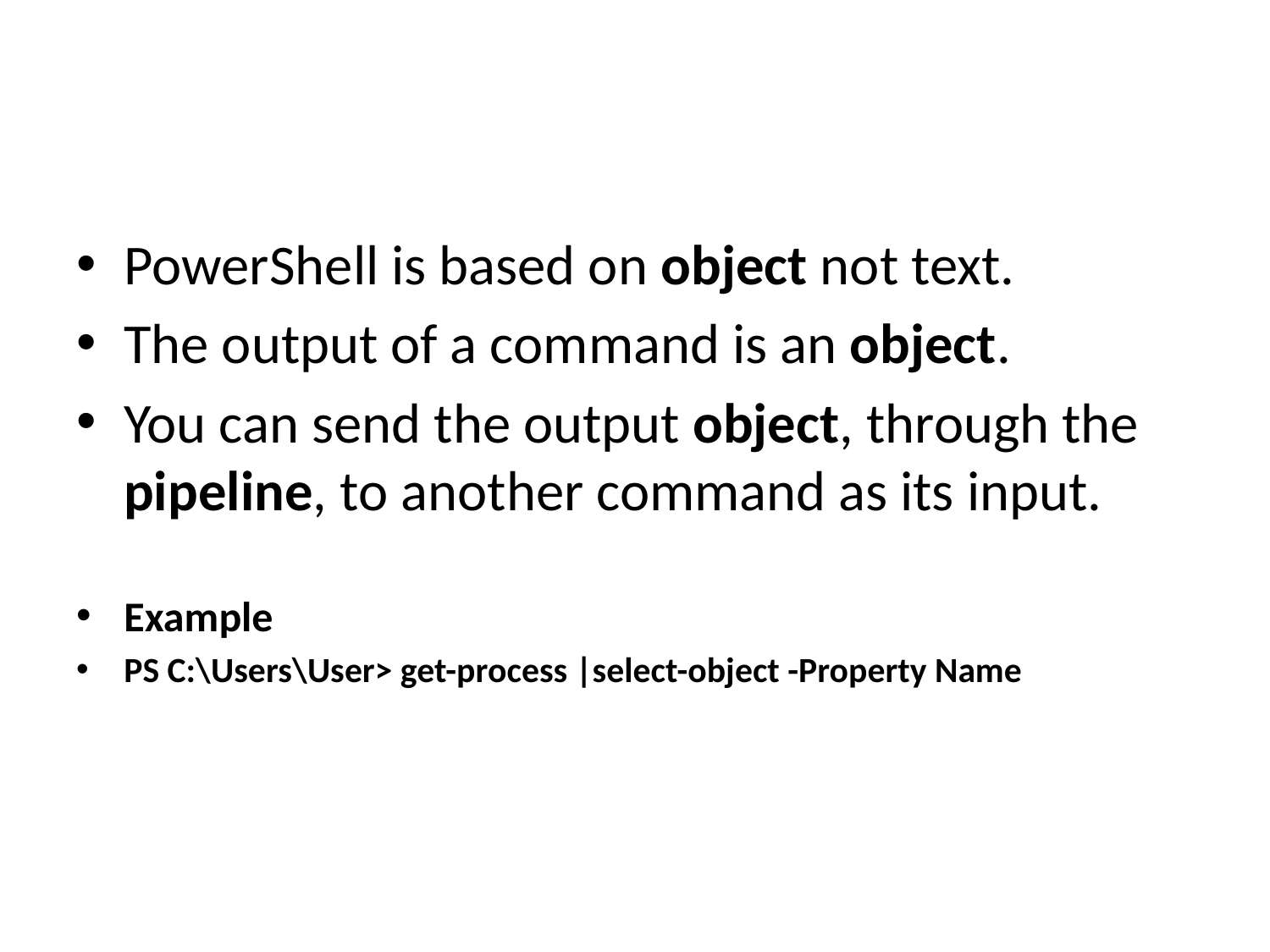

#
PowerShell is based on object not text.
The output of a command is an object.
You can send the output object, through the pipeline, to another command as its input.

Example
PS C:\Users\User> get-process |select-object -Property Name